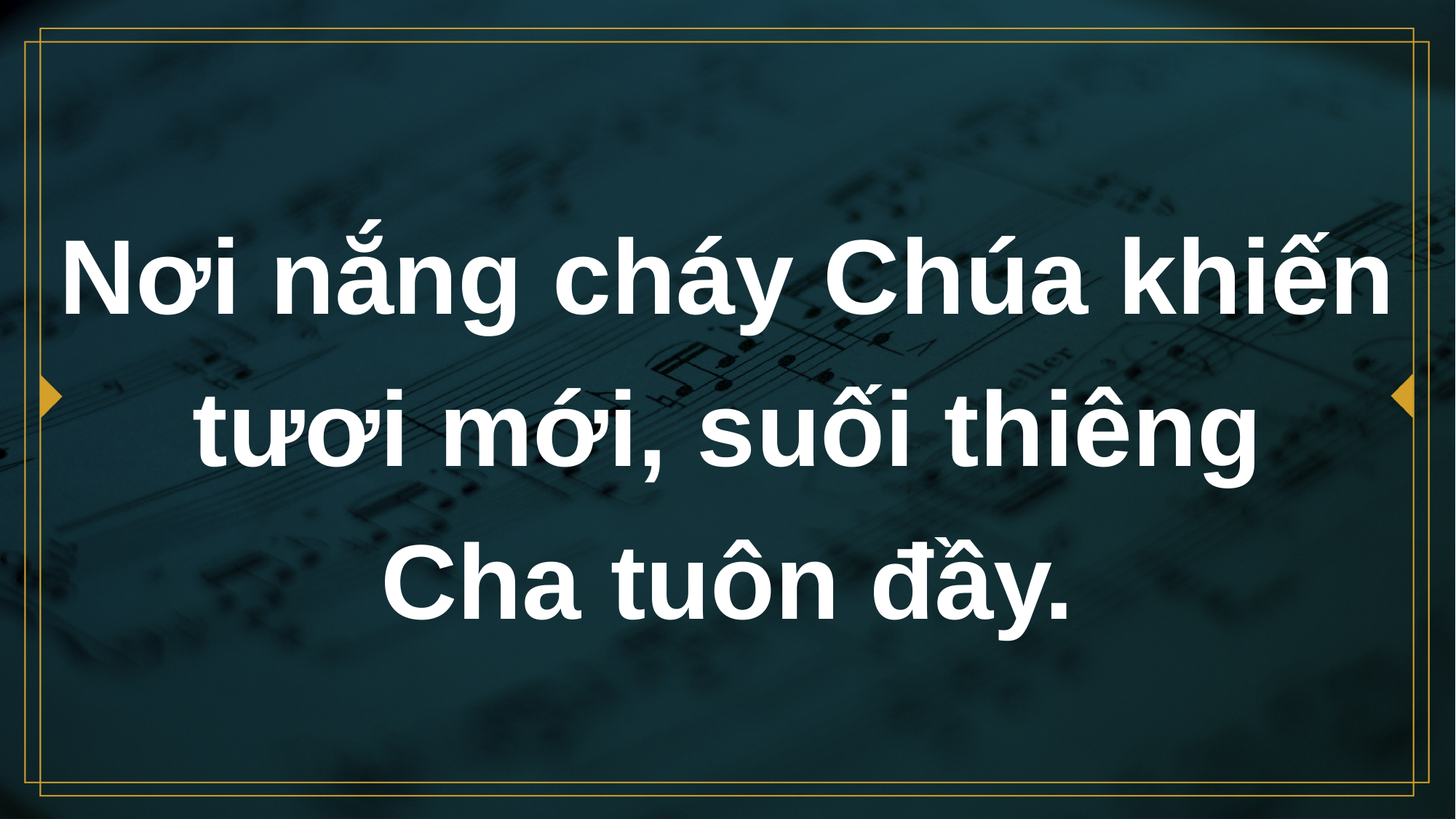

# Nơi nắng cháy Chúa khiến tươi mới, suối thiêng Cha tuôn đầy.